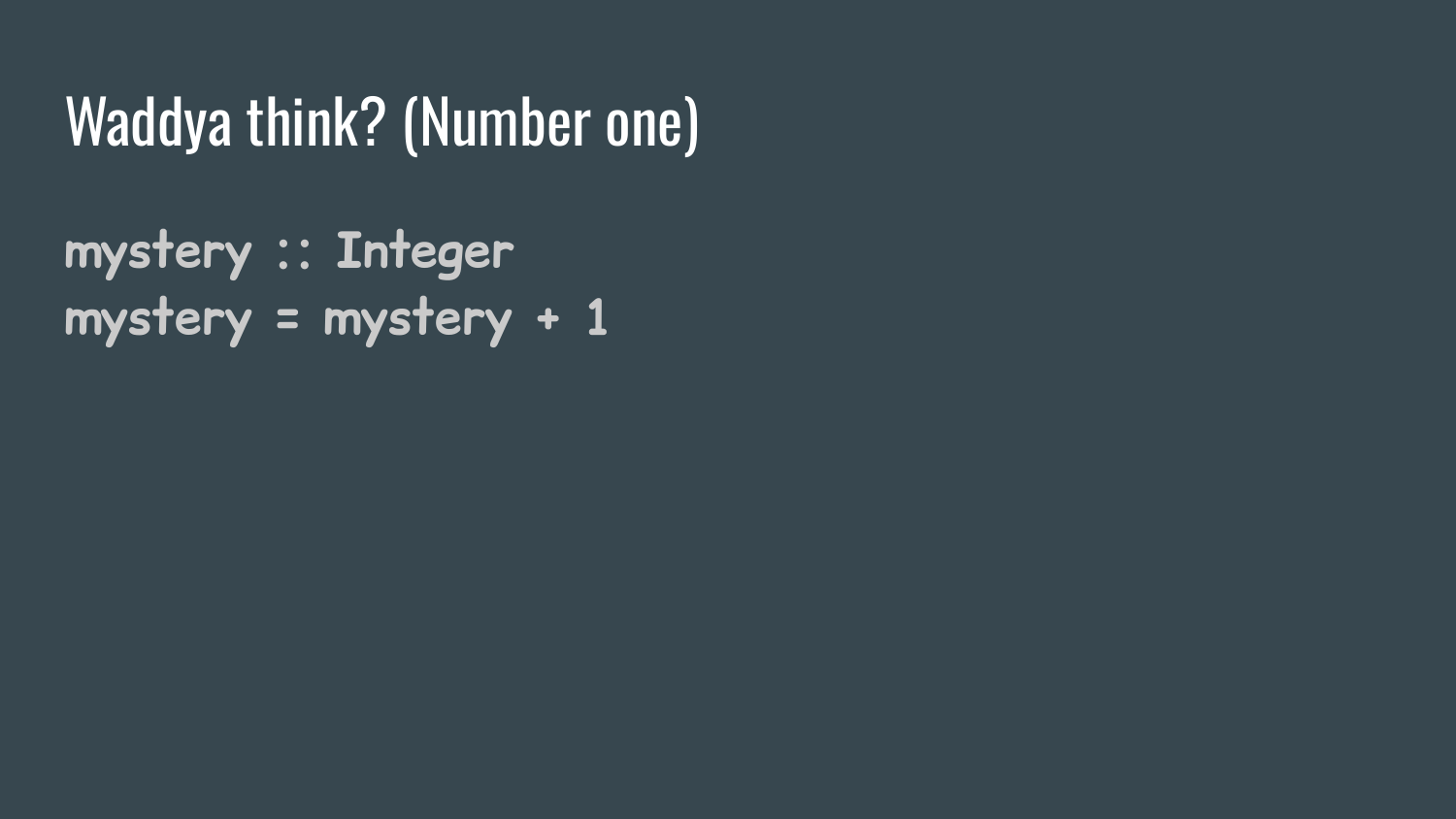

# Waddya think? (Number one)
mystery :: Integer
mystery = mystery + 1